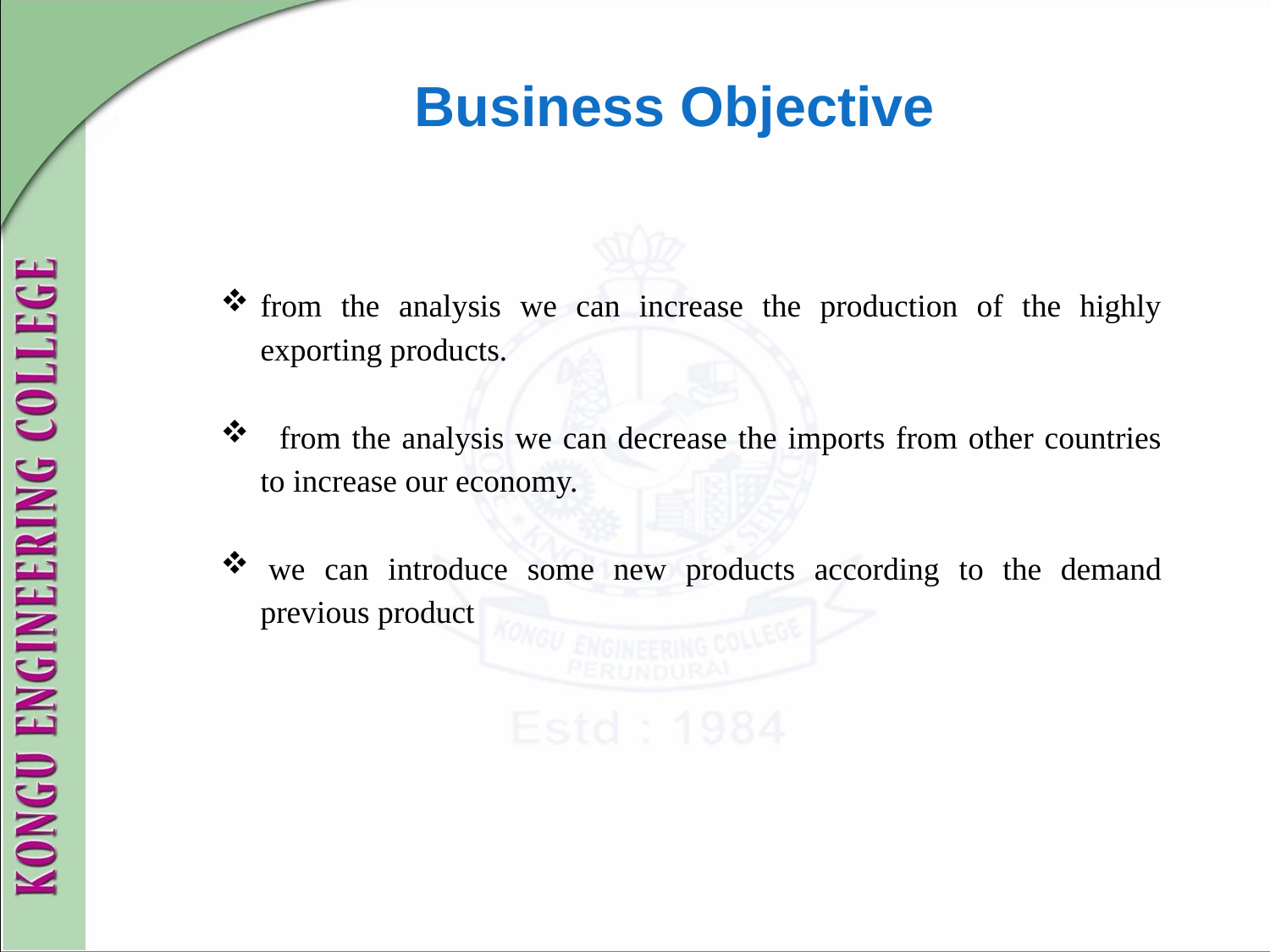

# Business Objective
from the analysis we can increase the production of the highly exporting products.

  from the analysis we can decrease the imports from other countries to increase our economy.

 we can introduce some new products according to the demand previous product